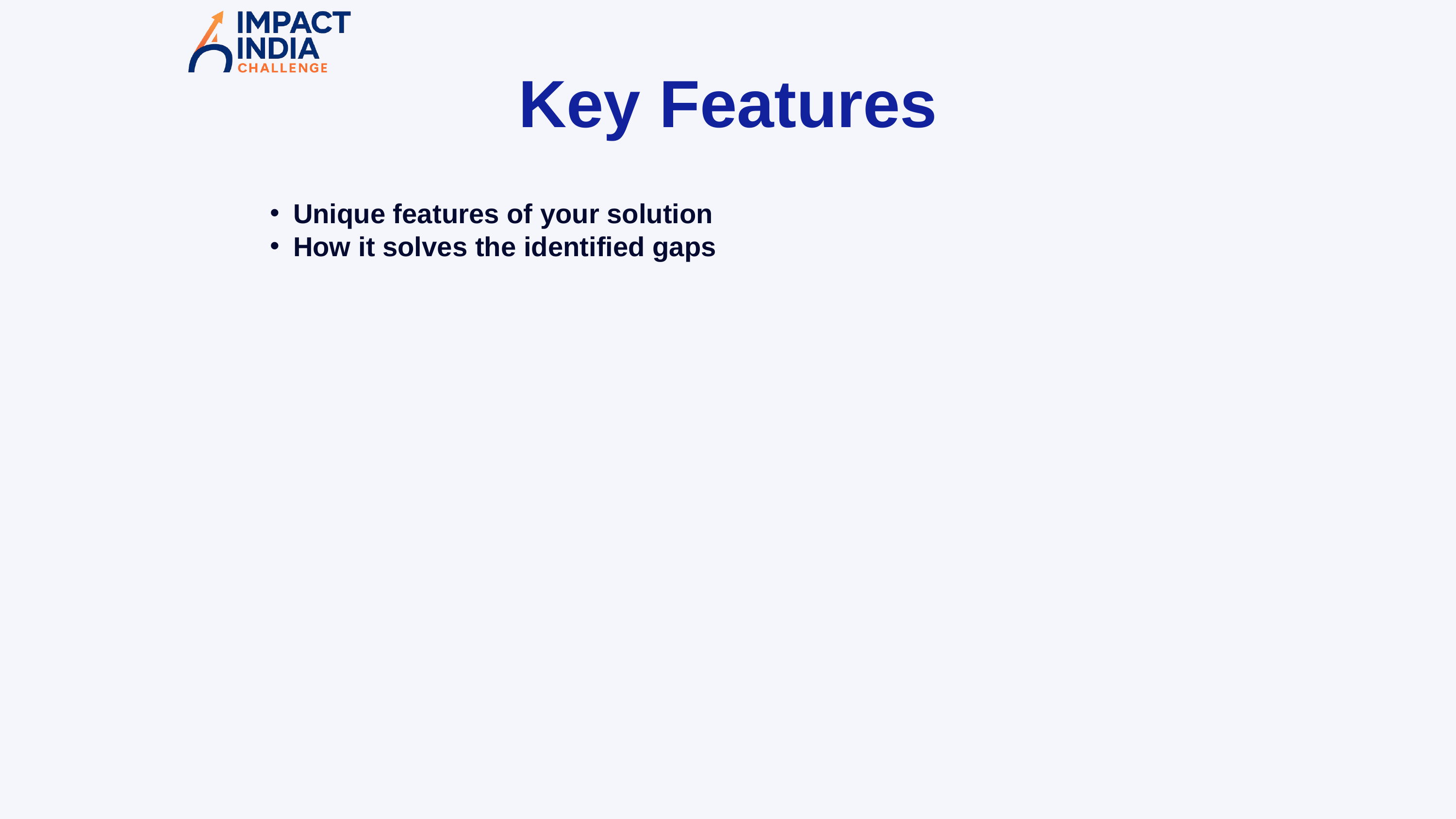

Key Features
Unique features of your solution
How it solves the identified gaps